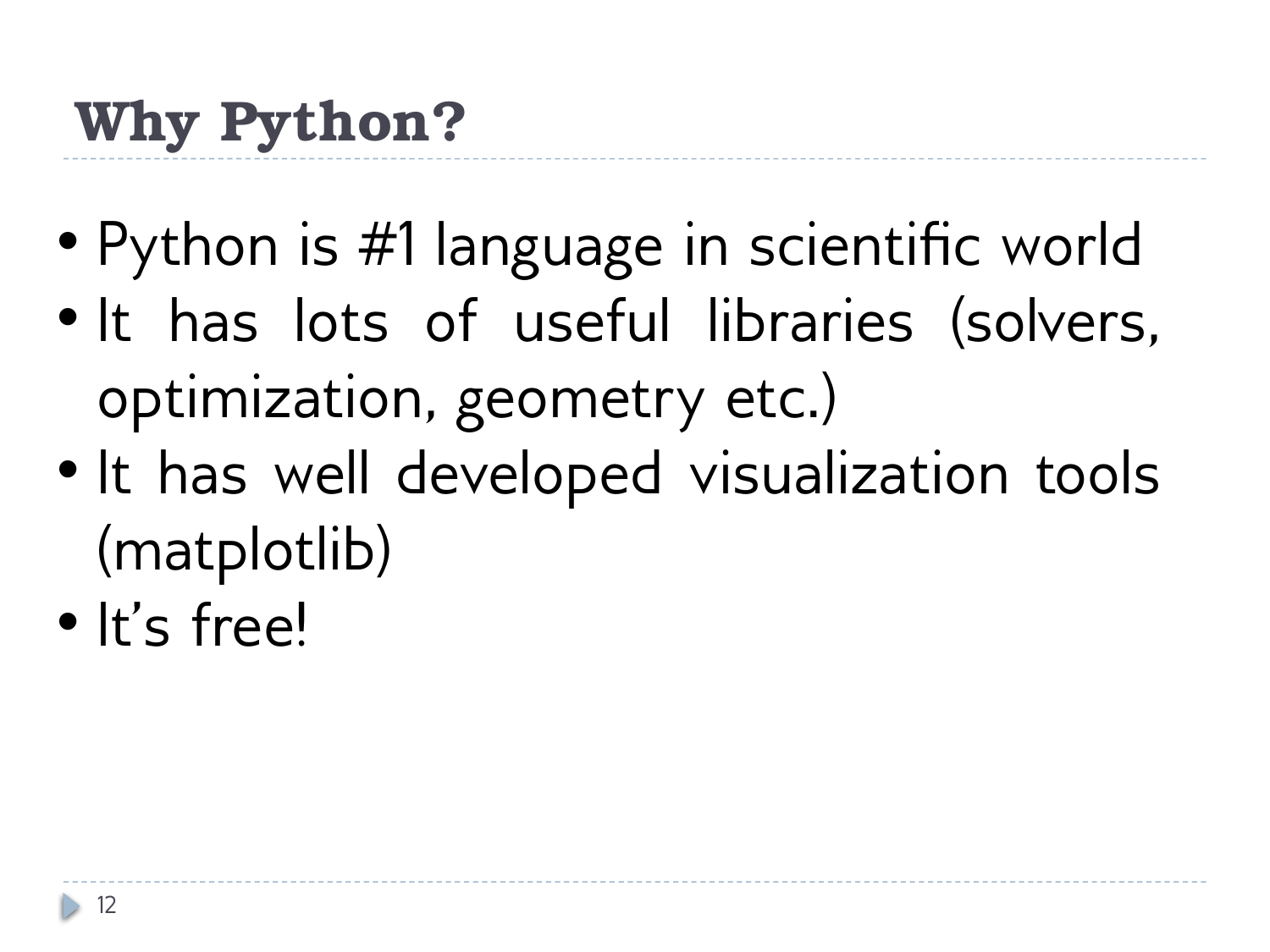

# Why Python?
Python is #1 language in scientific world
It has lots of useful libraries (solvers, optimization, geometry etc.)
It has well developed visualization tools (matplotlib)
It’s free!
12